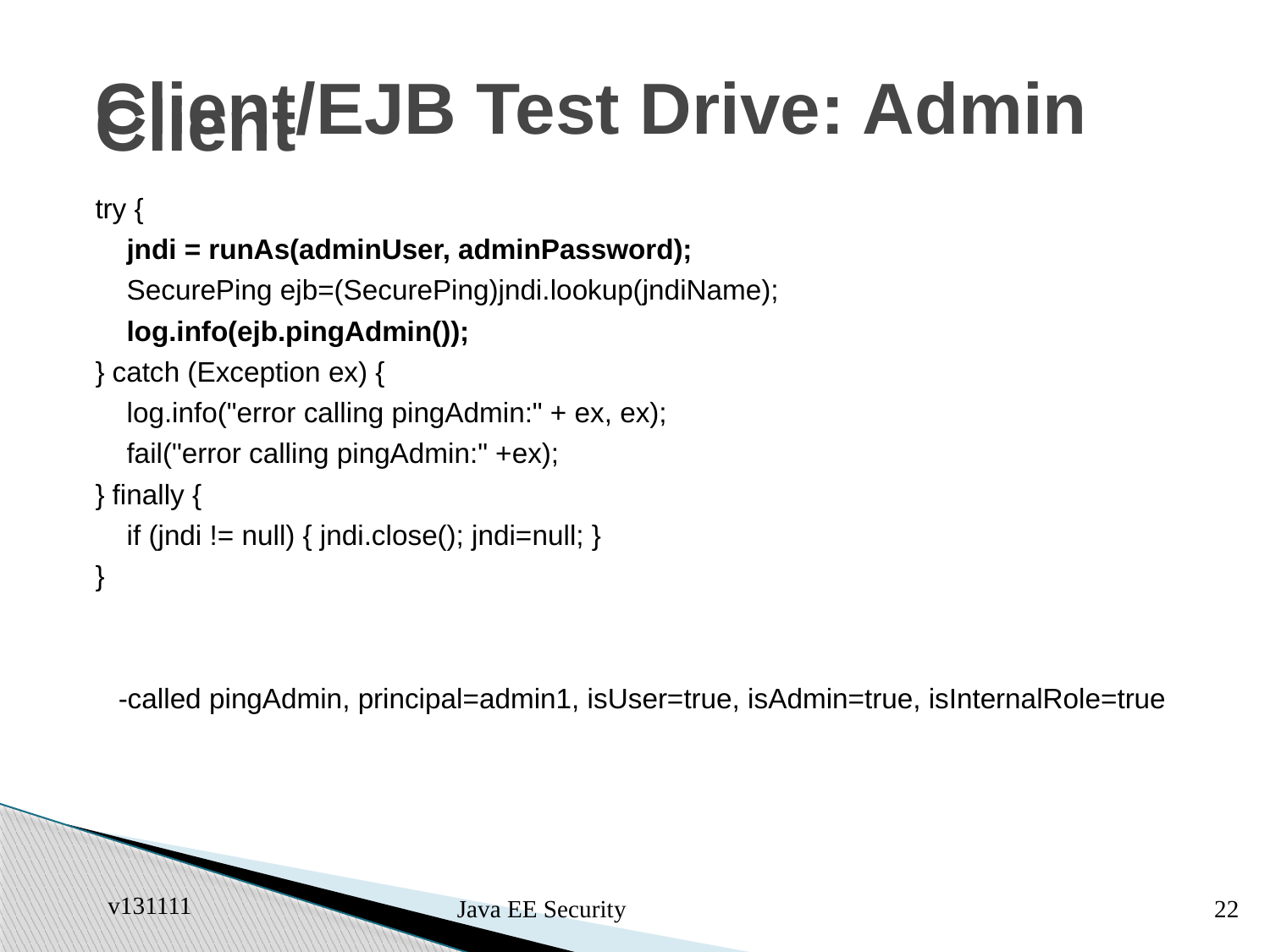

# Client/EJB Test Drive: Admin Client
try {
    jndi = runAs(adminUser, adminPassword);
    SecurePing ejb=(SecurePing)jndi.lookup(jndiName);
    log.info(ejb.pingAdmin());
} catch (Exception ex) {
    log.info("error calling pingAdmin:" + ex, ex);
    fail("error calling pingAdmin:" +ex);
} finally {
    if (jndi != null) { jndi.close(); jndi=null; }
}

 -called pingAdmin, principal=admin1, isUser=true, isAdmin=true, isInternalRole=true

v131111
Java EE Security
22